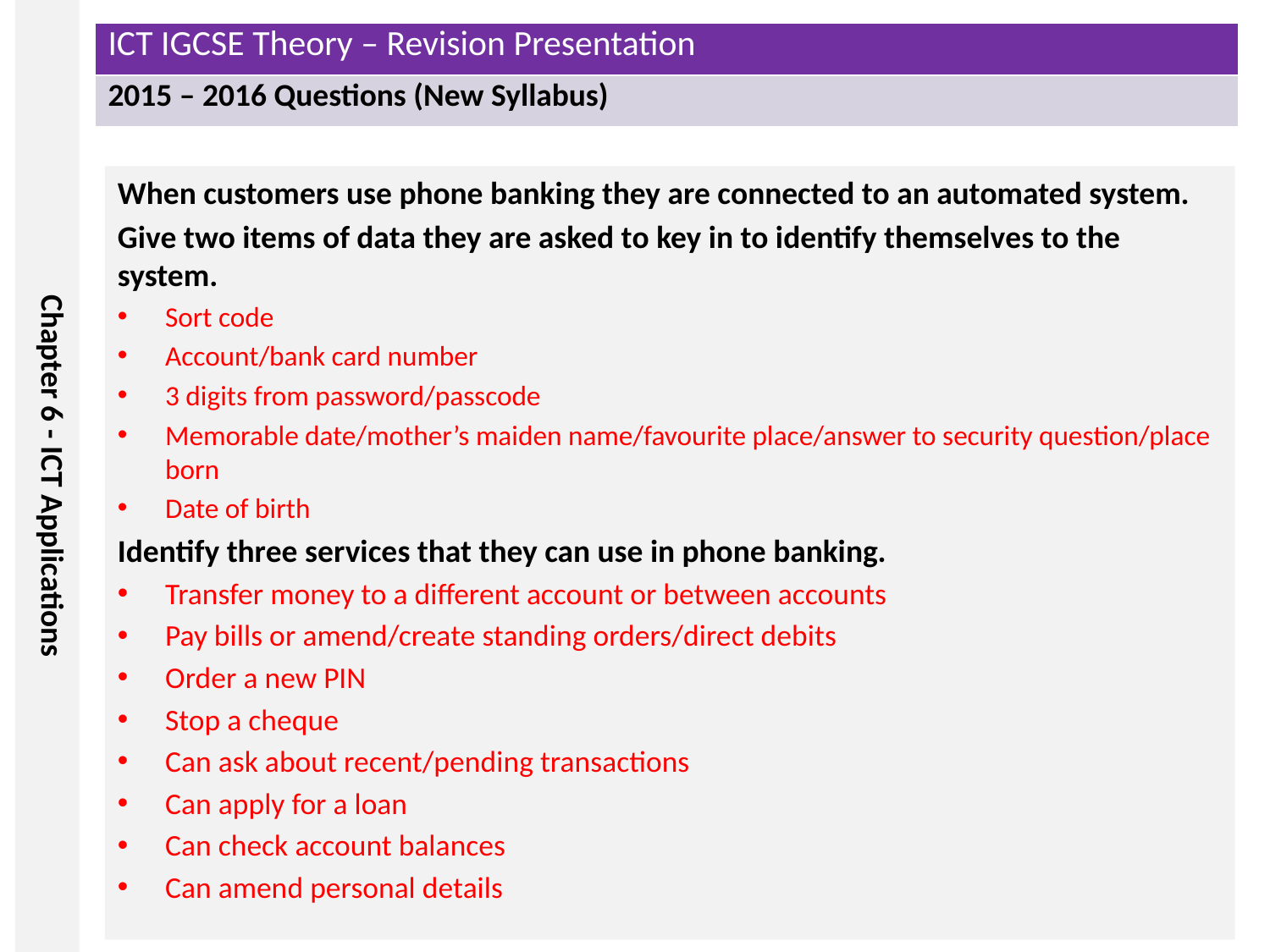

When customers use phone banking they are connected to an automated system.
Give two items of data they are asked to key in to identify themselves to the system.
Sort code
Account/bank card number
3 digits from password/passcode
Memorable date/mother’s maiden name/favourite place/answer to security question/place born
Date of birth
Identify three services that they can use in phone banking.
Transfer money to a different account or between accounts
Pay bills or amend/create standing orders/direct debits
Order a new PIN
Stop a cheque
Can ask about recent/pending transactions
Can apply for a loan
Can check account balances
Can amend personal details